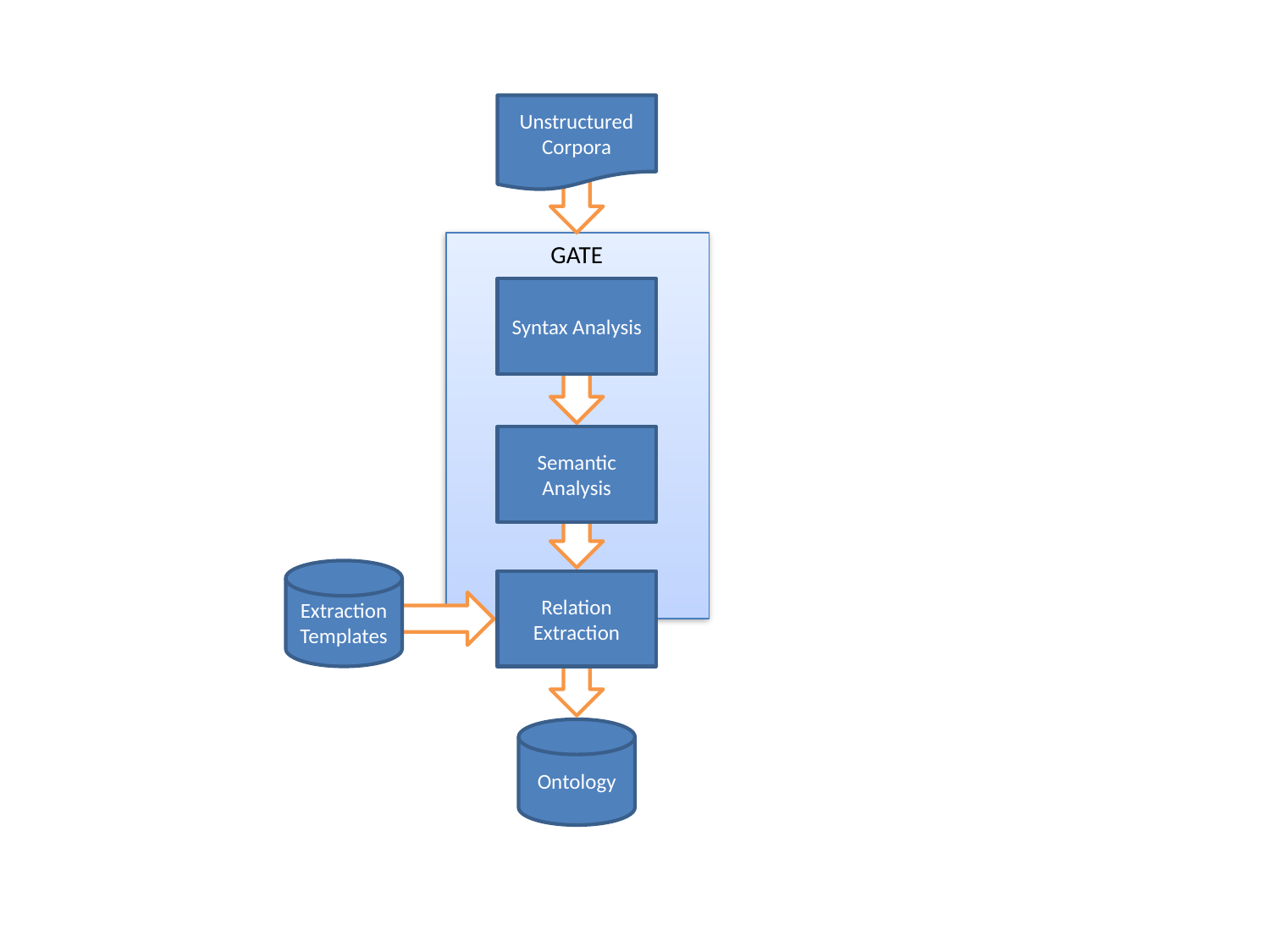

Unstructured Corpora

GATE
Syntax Analysis

Semantic Analysis

Extraction Templates
Relation Extraction

Ontology